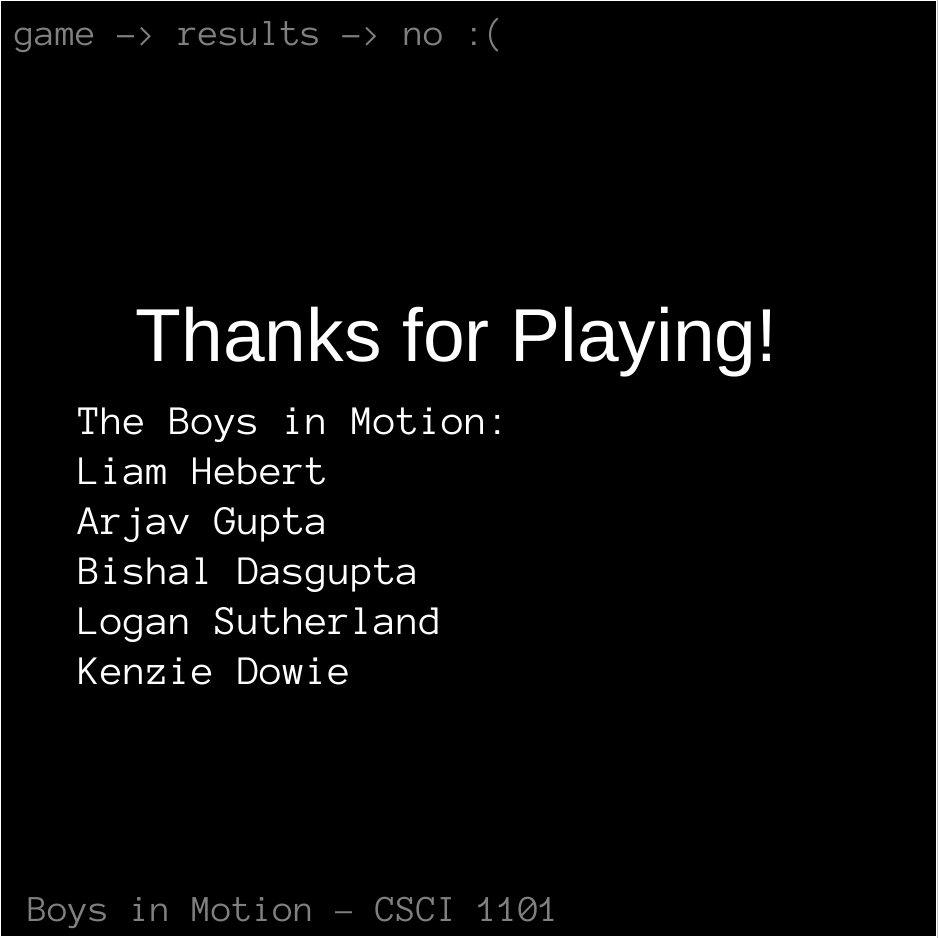

game -> results -> no :(
Thanks for Playing!
The Boys in Motion:
Liam Hebert
Arjav Gupta
Bishal Dasgupta
Logan Sutherland
Kenzie Dowie
Boys in Motion – CSCI 1101